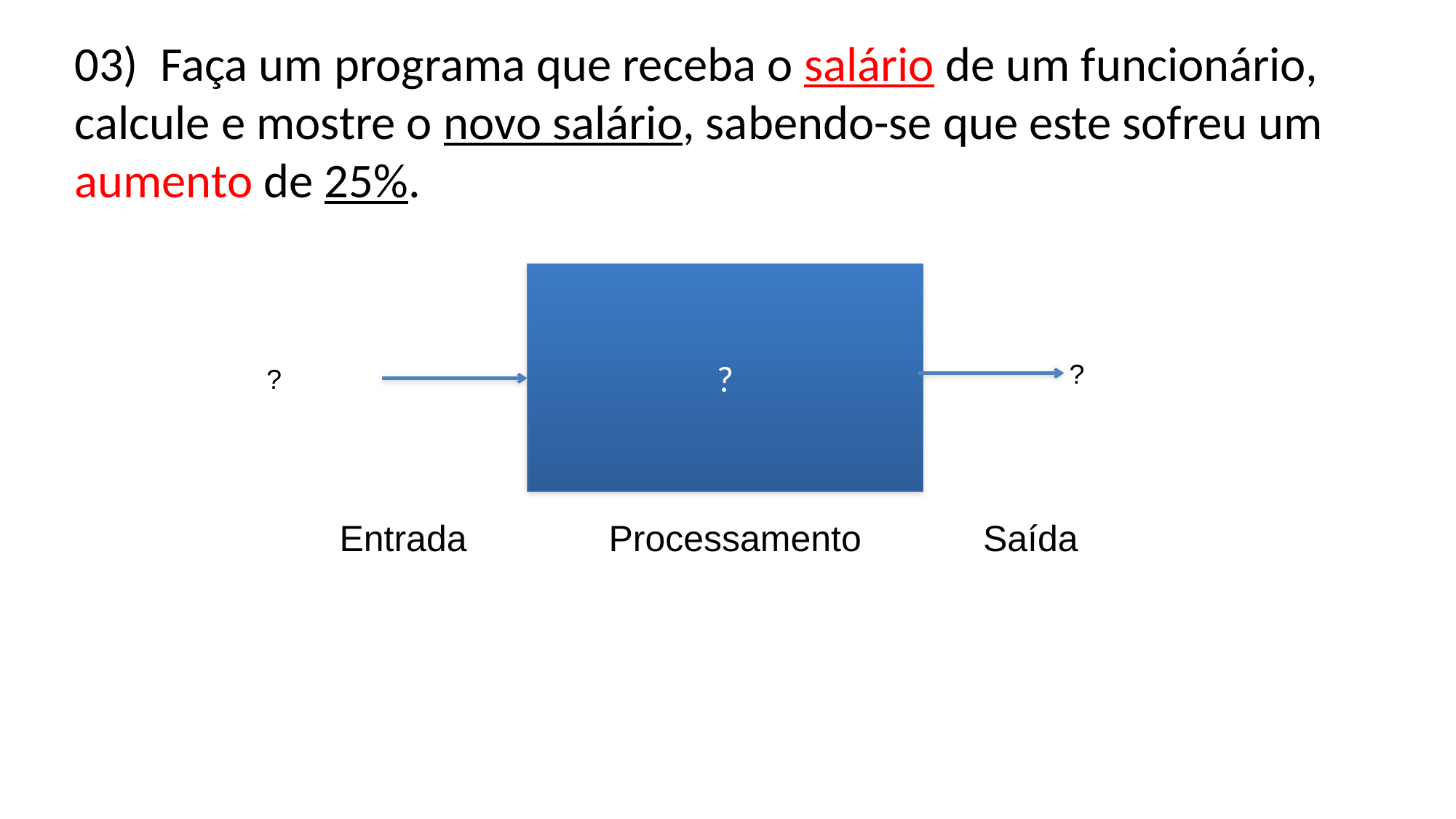

03)  Faça um programa que receba o salário de um funcionário, calcule e mostre o novo salário, sabendo-se que este sofreu um aumento de 25%.

?

?
?
Entrada              Processamento            Saída